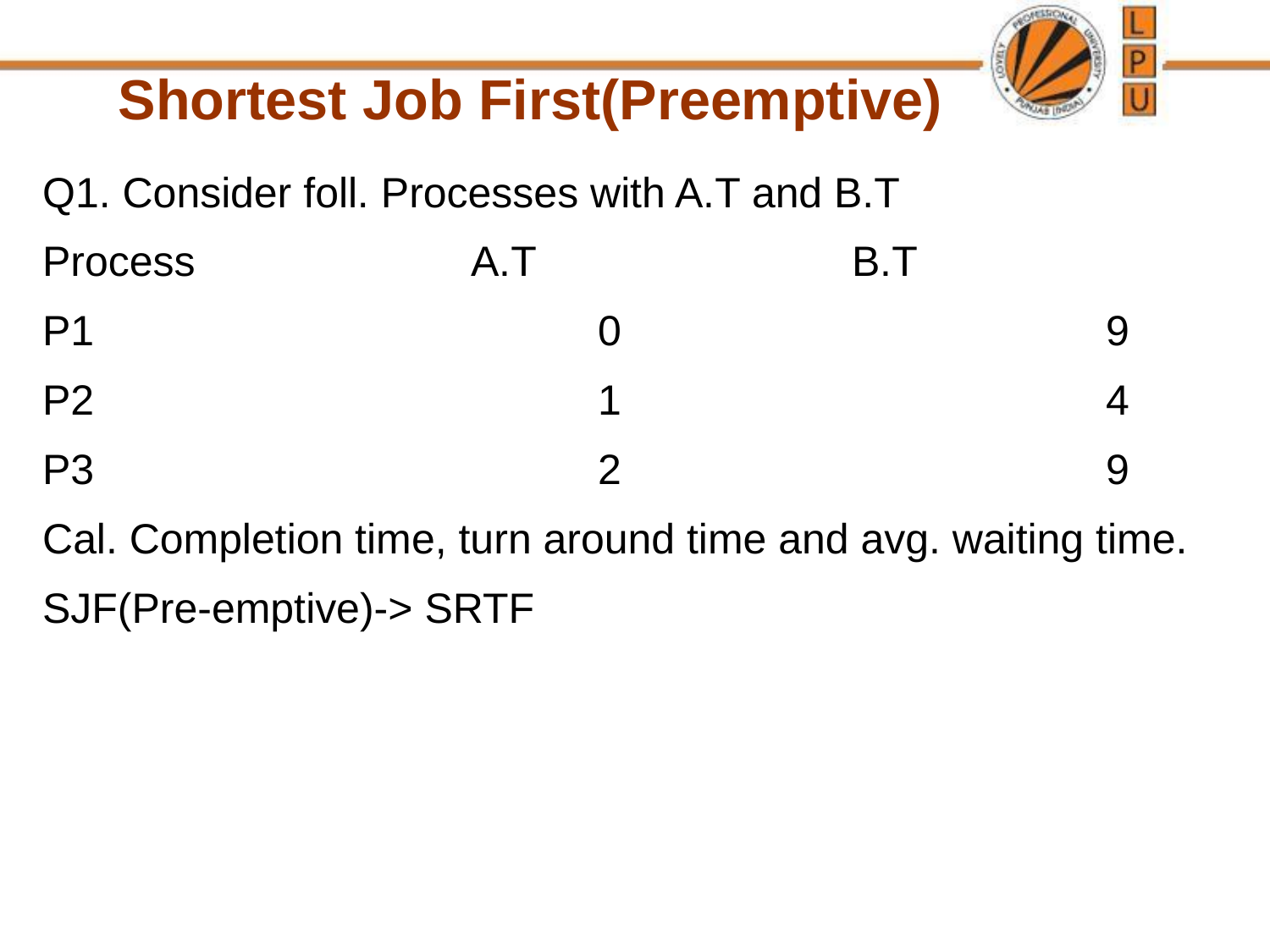

Shortest Job First(Preemptive)
Q1. Consider foll. Processes with A.T and B.T
Process			A.T			B.T
P1				0				9
P2				1				4
P3				2				9
Cal. Completion time, turn around time and avg. waiting time.
SJF(Pre-emptive)-> SRTF